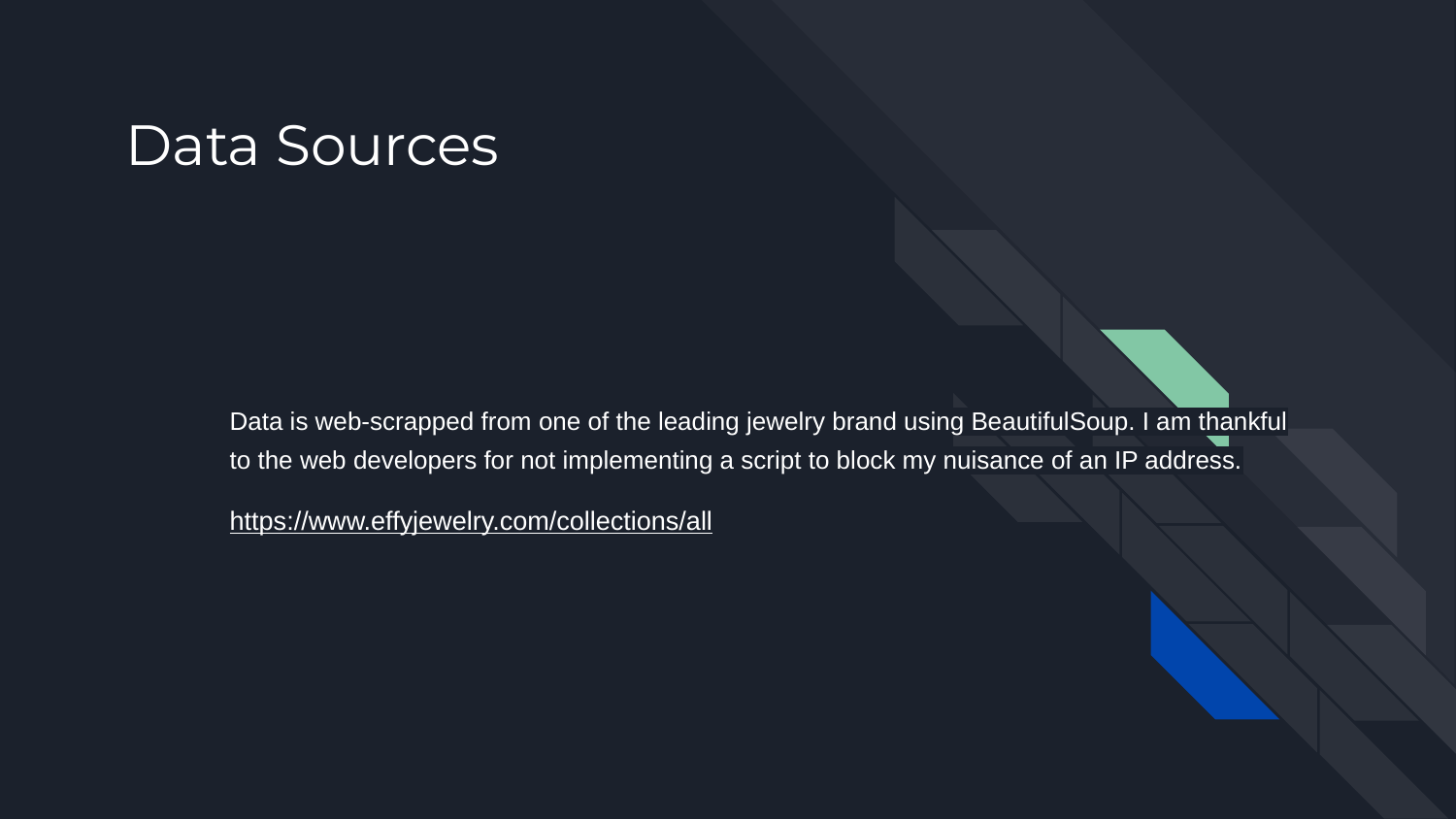

# Data Sources

Data is web-scrapped from one of the leading jewelry brand using BeautifulSoup. I am thankful to the web developers for not implementing a script to block my nuisance of an IP address.
https://www.effyjewelry.com/collections/all